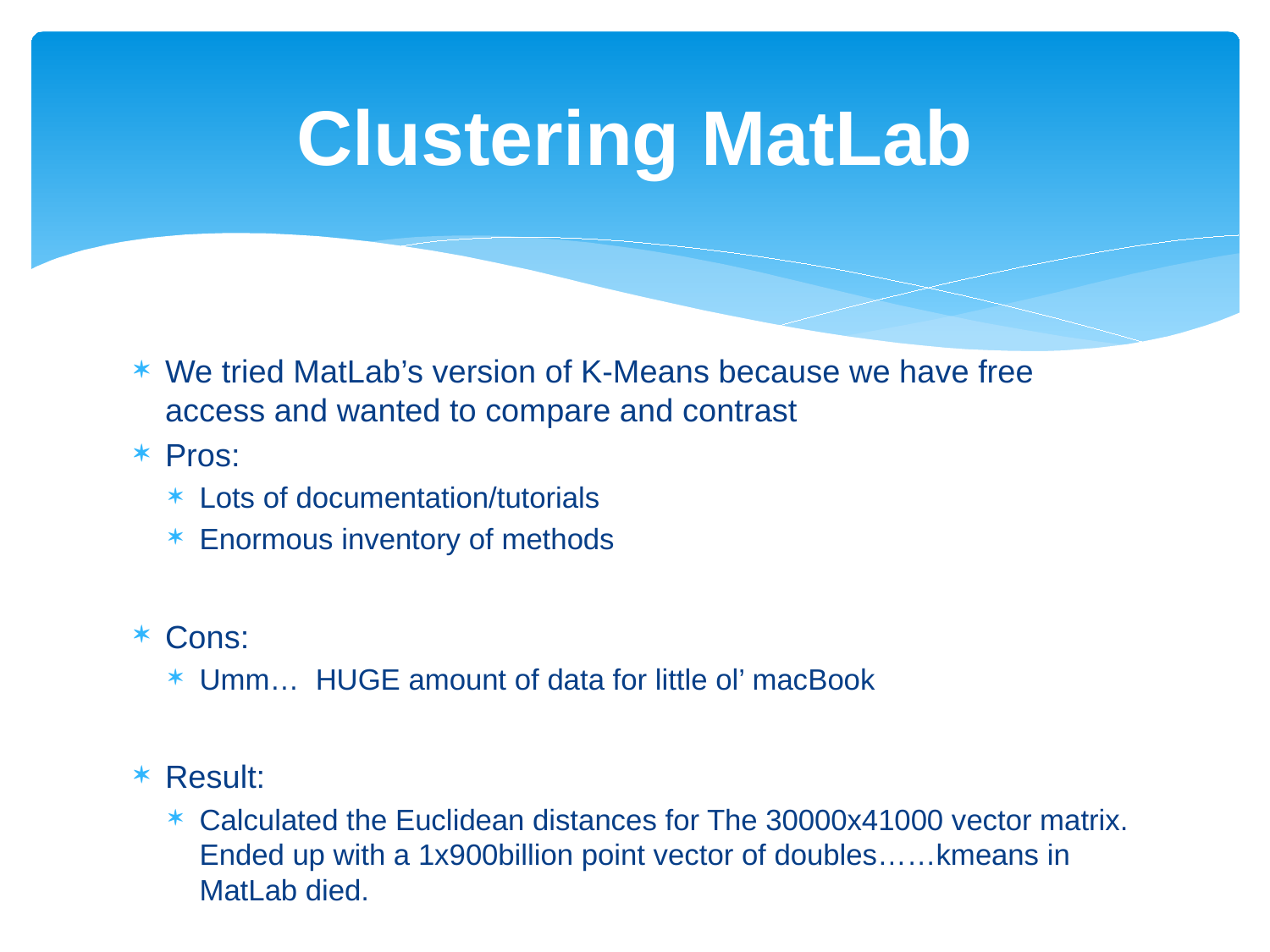

# Clustering MatLab
We tried MatLab’s version of K-Means because we have free access and wanted to compare and contrast
Pros:
Lots of documentation/tutorials
Enormous inventory of methods

Cons:
Umm…  HUGE amount of data for little ol’ macBook

Result:
Calculated the Euclidean distances for The 30000x41000 vector matrix. Ended up with a 1x900billion point vector of doubles……kmeans in MatLab died.